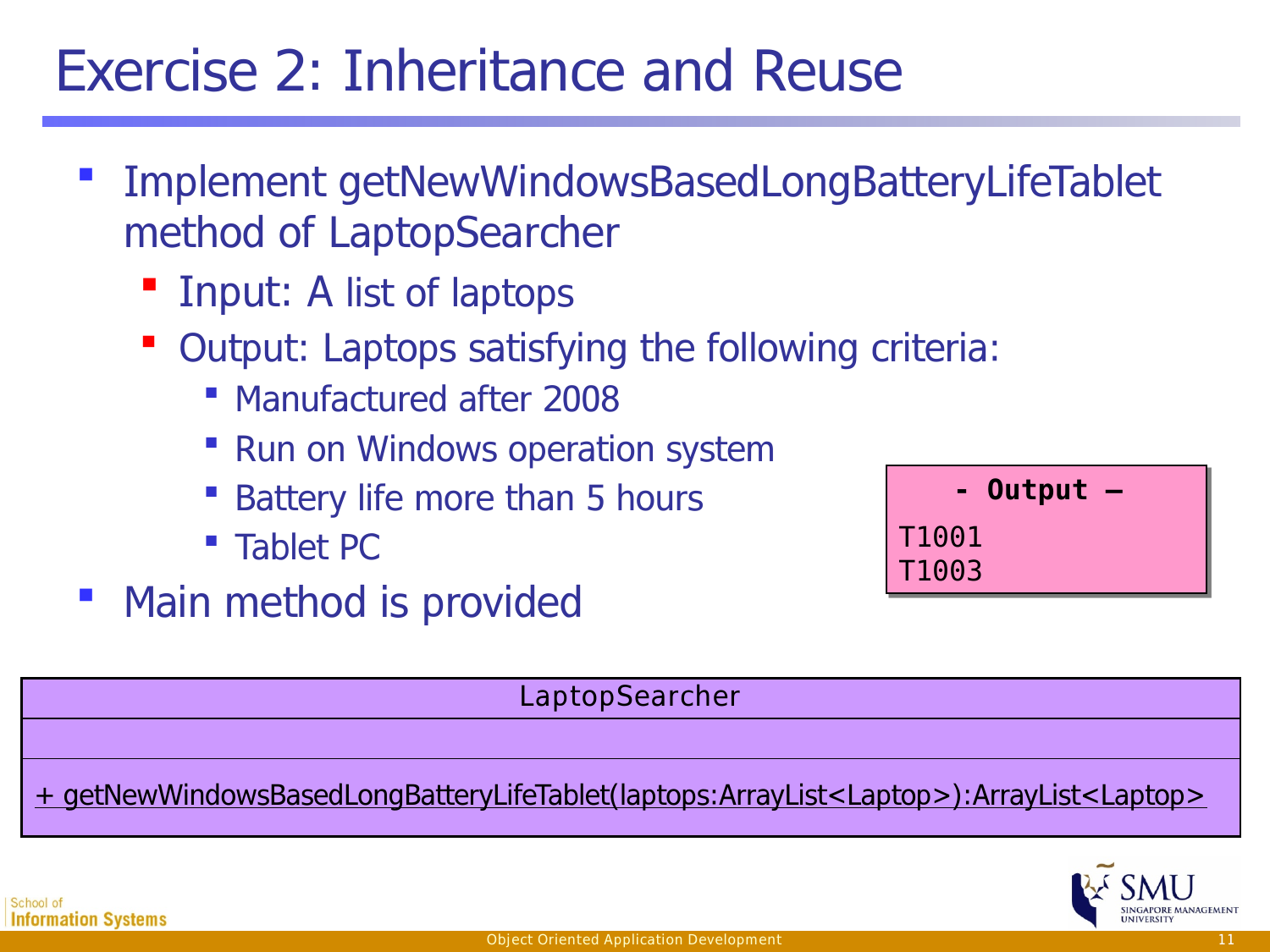

# Exercise 2: Inheritance and Reuse

Implement getNewWindowsBasedLongBatteryLifeTablet method of LaptopSearcher
Input: A list of laptops
Output: Laptops satisfying the following criteria:
Manufactured after 2008
Run on Windows operation system
Battery life more than 5 hours
Tablet PC
Main method is provided

- Output –
T1001
T1003
| LaptopSearcher |
| --- |
|  |
| + getNewWindowsBasedLongBatteryLifeTablet(laptops:ArrayList<Laptop>):ArrayList<Laptop> |

                        11
Object Oriented Application Development